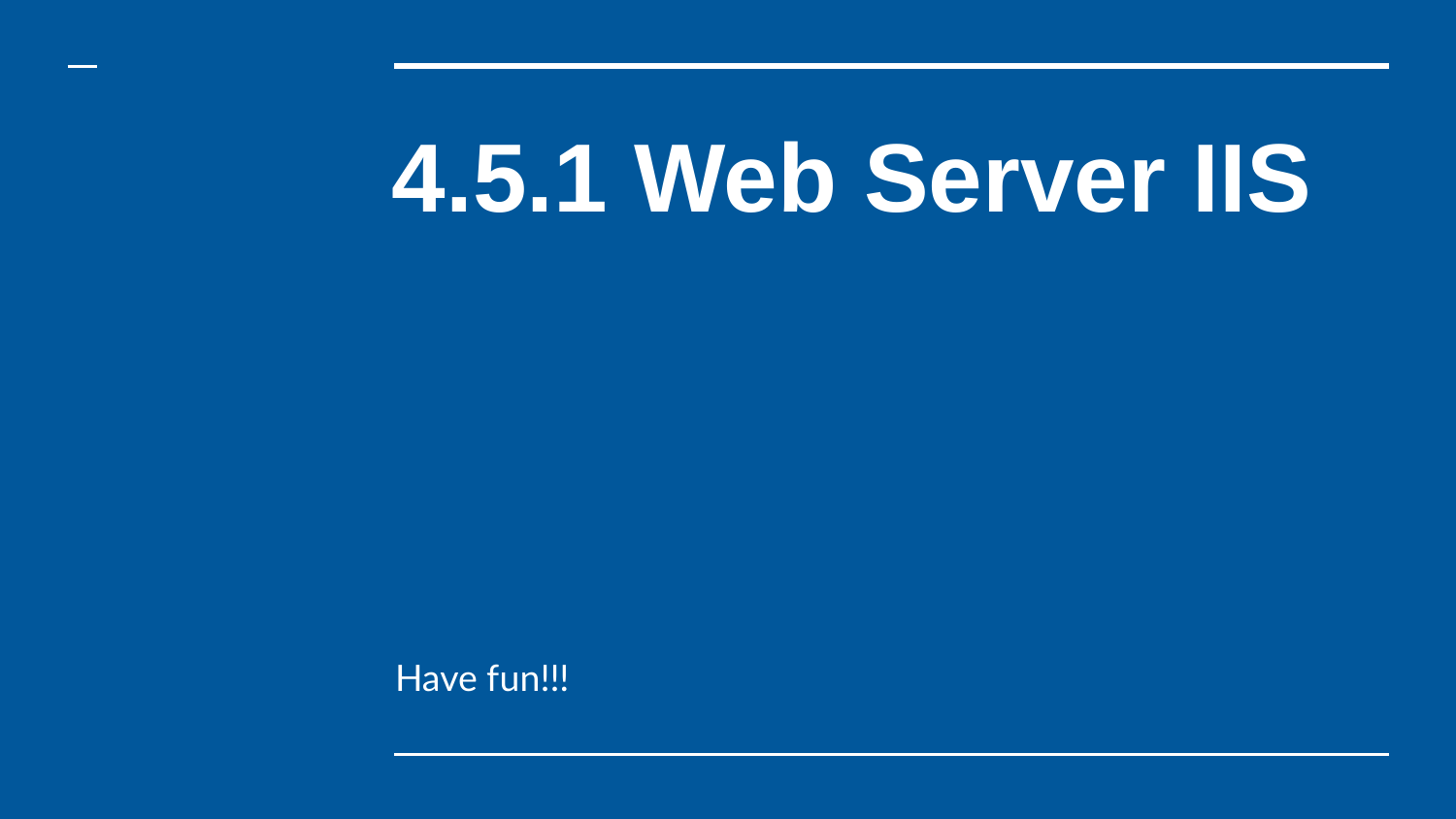

# 4.5.1 Web Server IIS
Have fun!!!